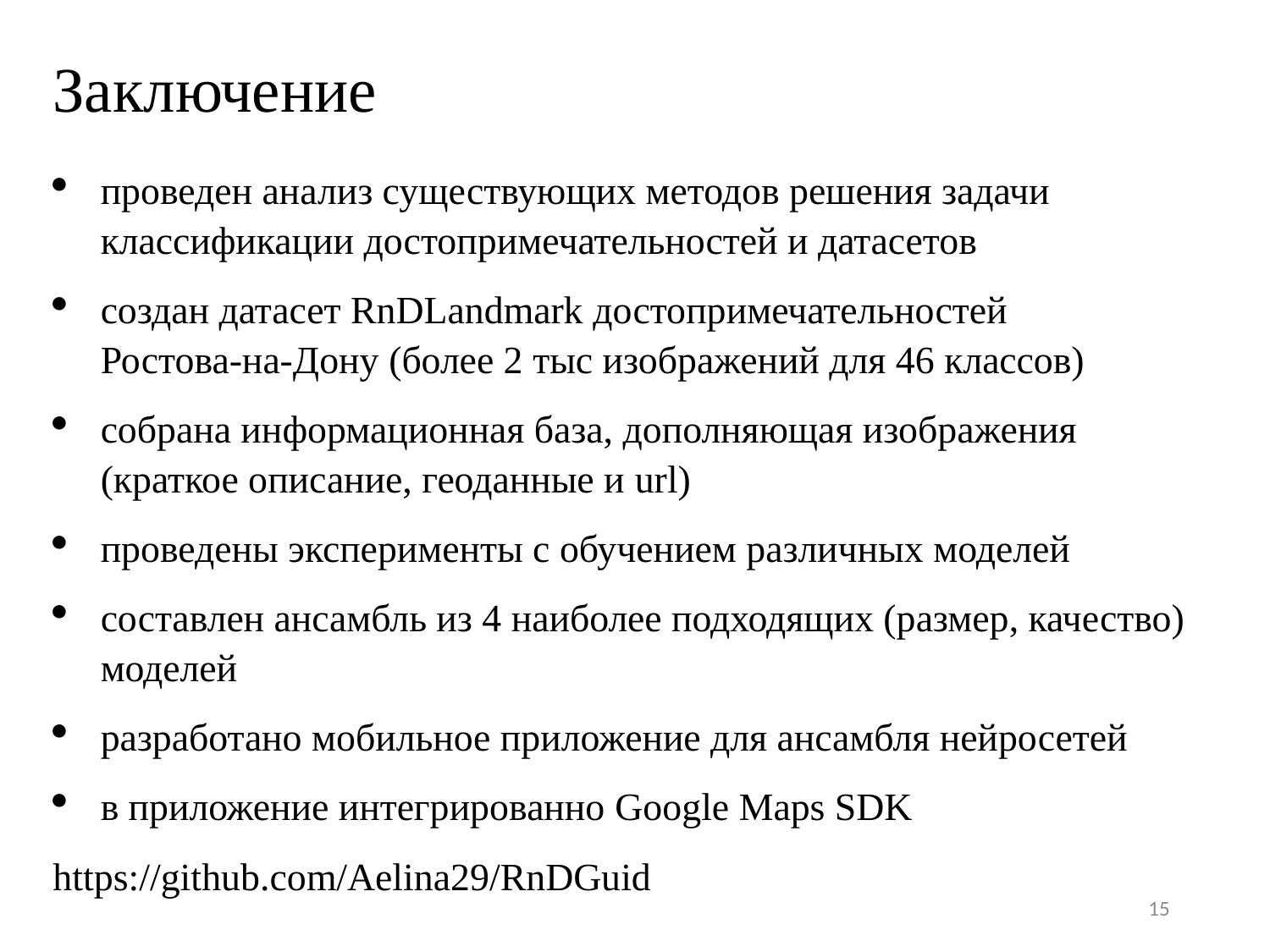

# Заключение
проведен анализ существующих методов решения задачи классификации достопримечательностей и датасетов
создан датасет RnDLandmark достопримечательностей        Ростова-на-Дону (более 2 тыс изображений для 46 классов)
собрана информационная база, дополняющая изображения (краткое описание, геоданные и url)
проведены эксперименты с обучением различных моделей
составлен ансамбль из 4 наиболее подходящих (размер, качество) моделей
разработано мобильное приложение для ансамбля нейросетей
в приложение интегрированно Google Maps SDK
https://github.com/Aelina29/RnDGuid
15